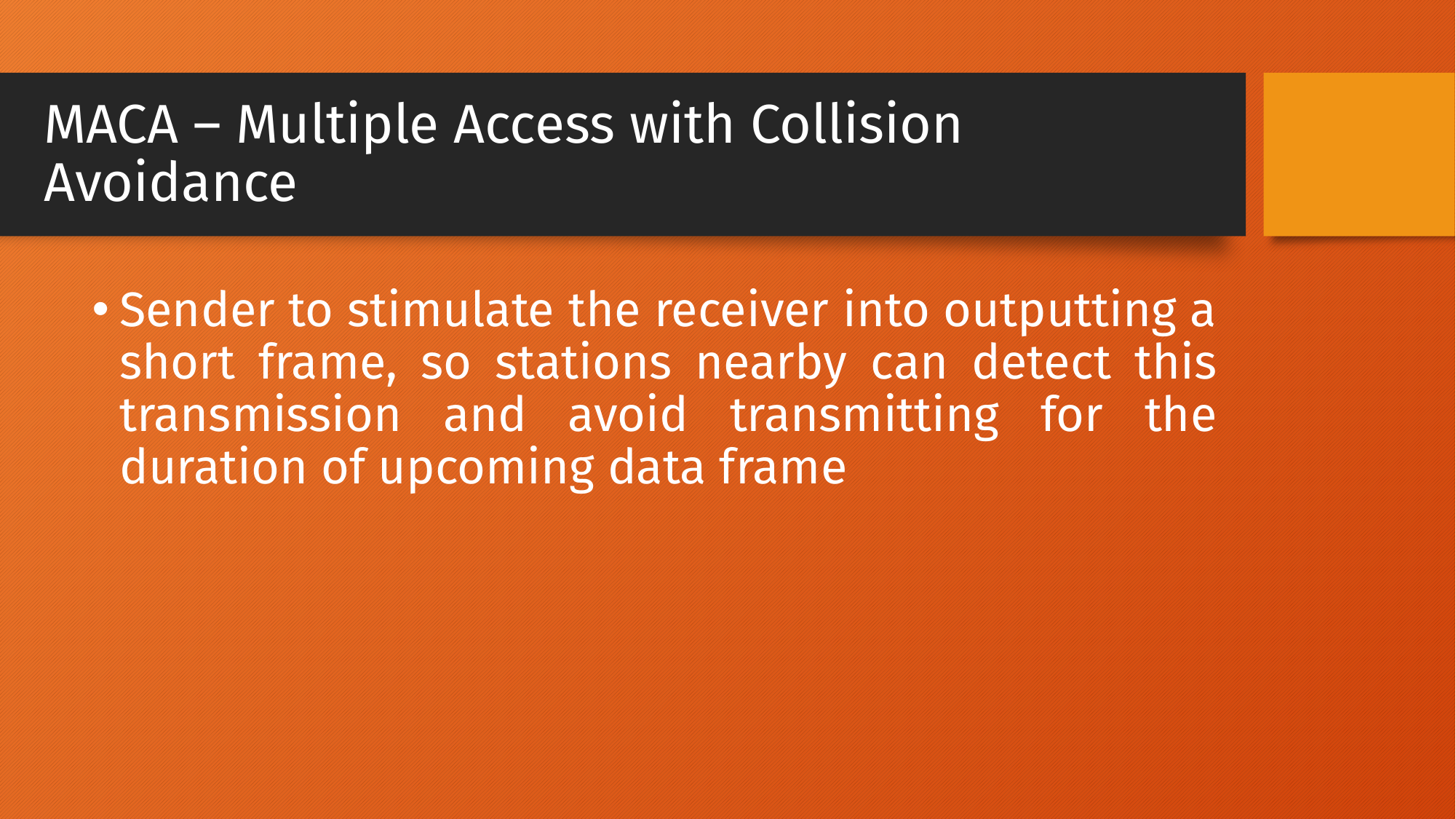

# MACA – Multiple Access with Collision Avoidance
Sender to stimulate the receiver into outputting a short frame, so stations nearby can detect this transmission and avoid transmitting for the duration of upcoming data frame